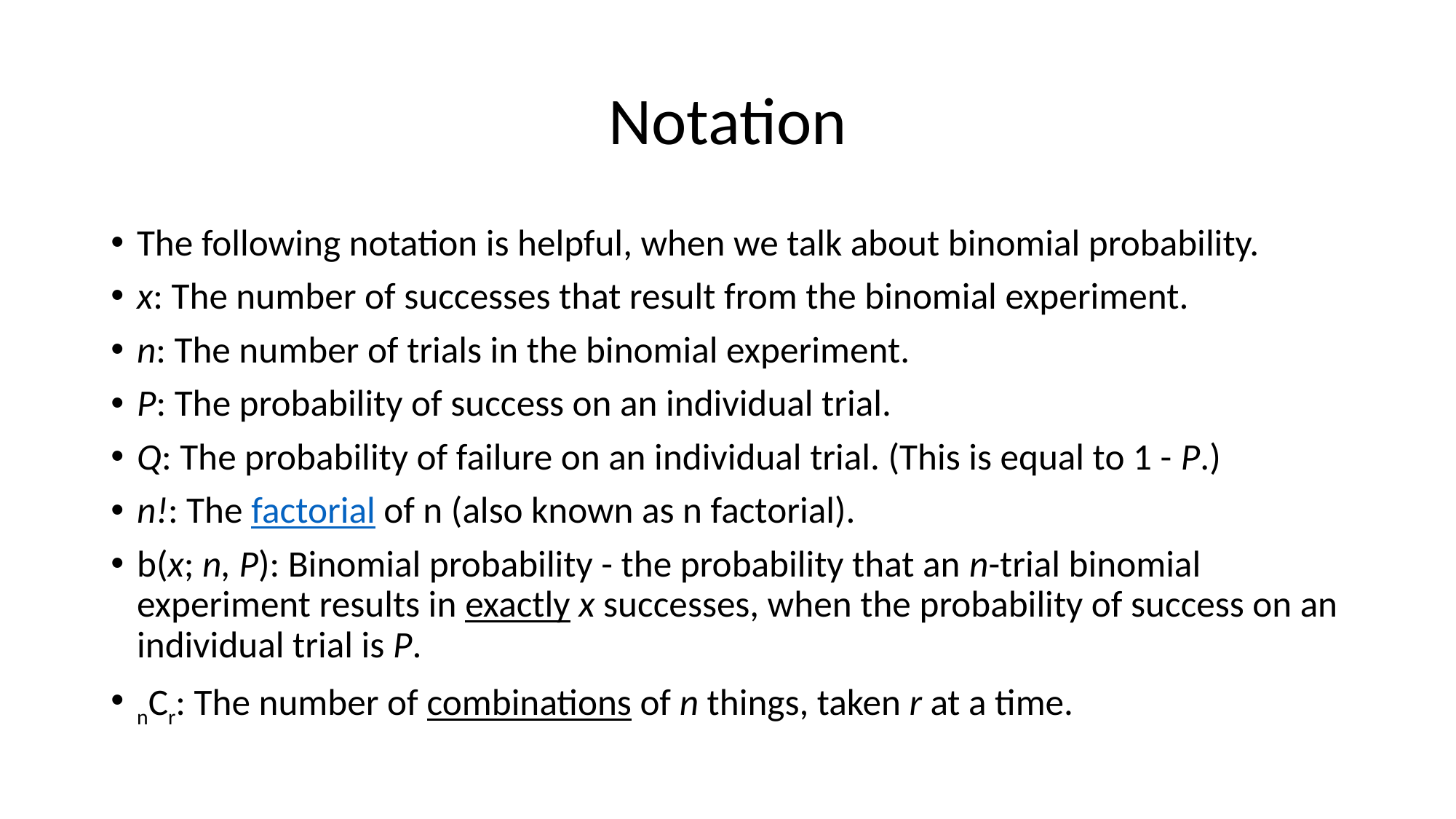

# Notation
The following notation is helpful, when we talk about binomial probability.
x: The number of successes that result from the binomial experiment.
n: The number of trials in the binomial experiment.
P: The probability of success on an individual trial.
Q: The probability of failure on an individual trial. (This is equal to 1 - P.)
n!: The factorial of n (also known as n factorial).
b(x; n, P): Binomial probability - the probability that an n-trial binomial experiment results in exactly x successes, when the probability of success on an individual trial is P.
nCr: The number of combinations of n things, taken r at a time.